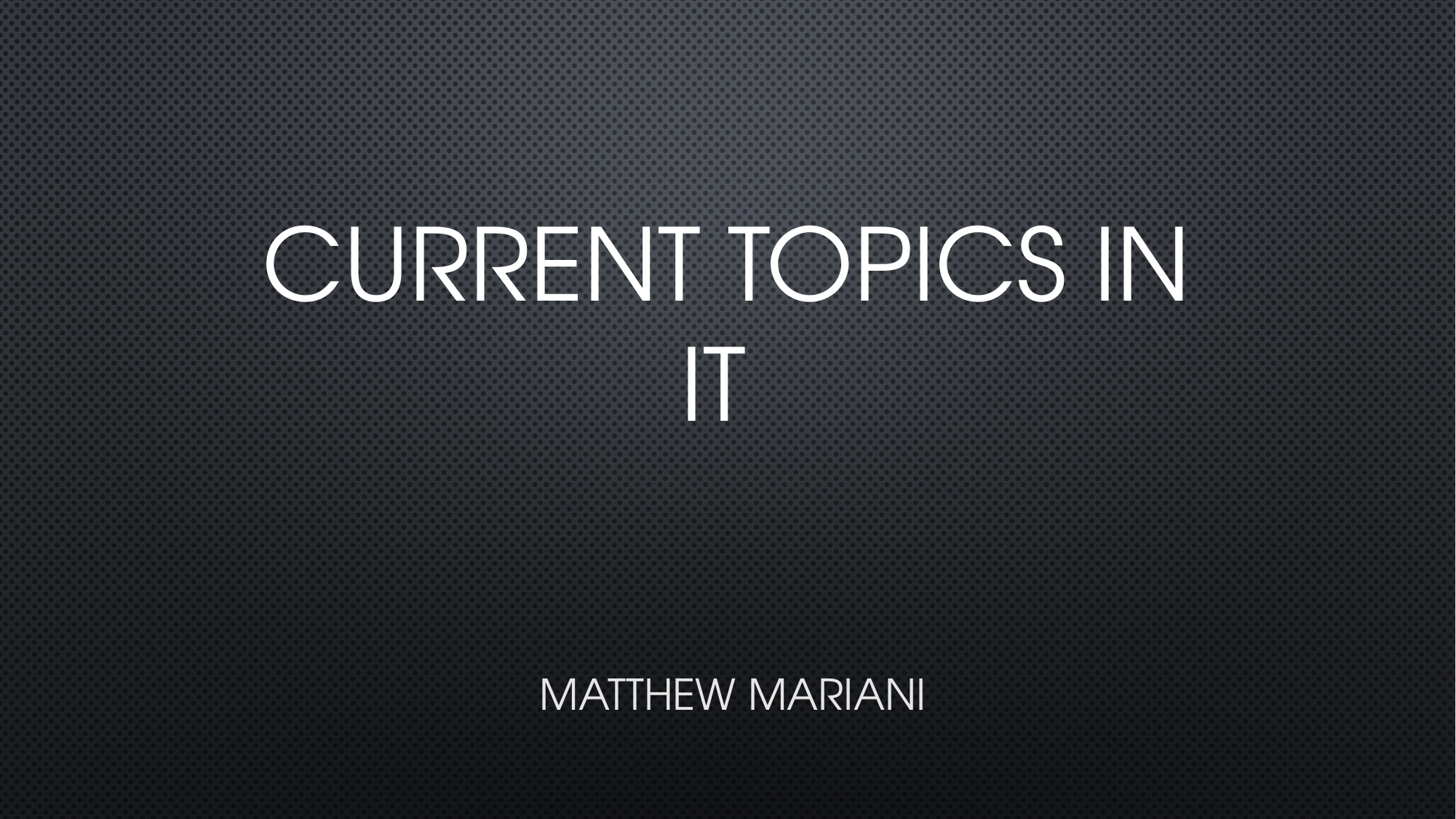

# Current Topics in IT
 Matthew Mariani